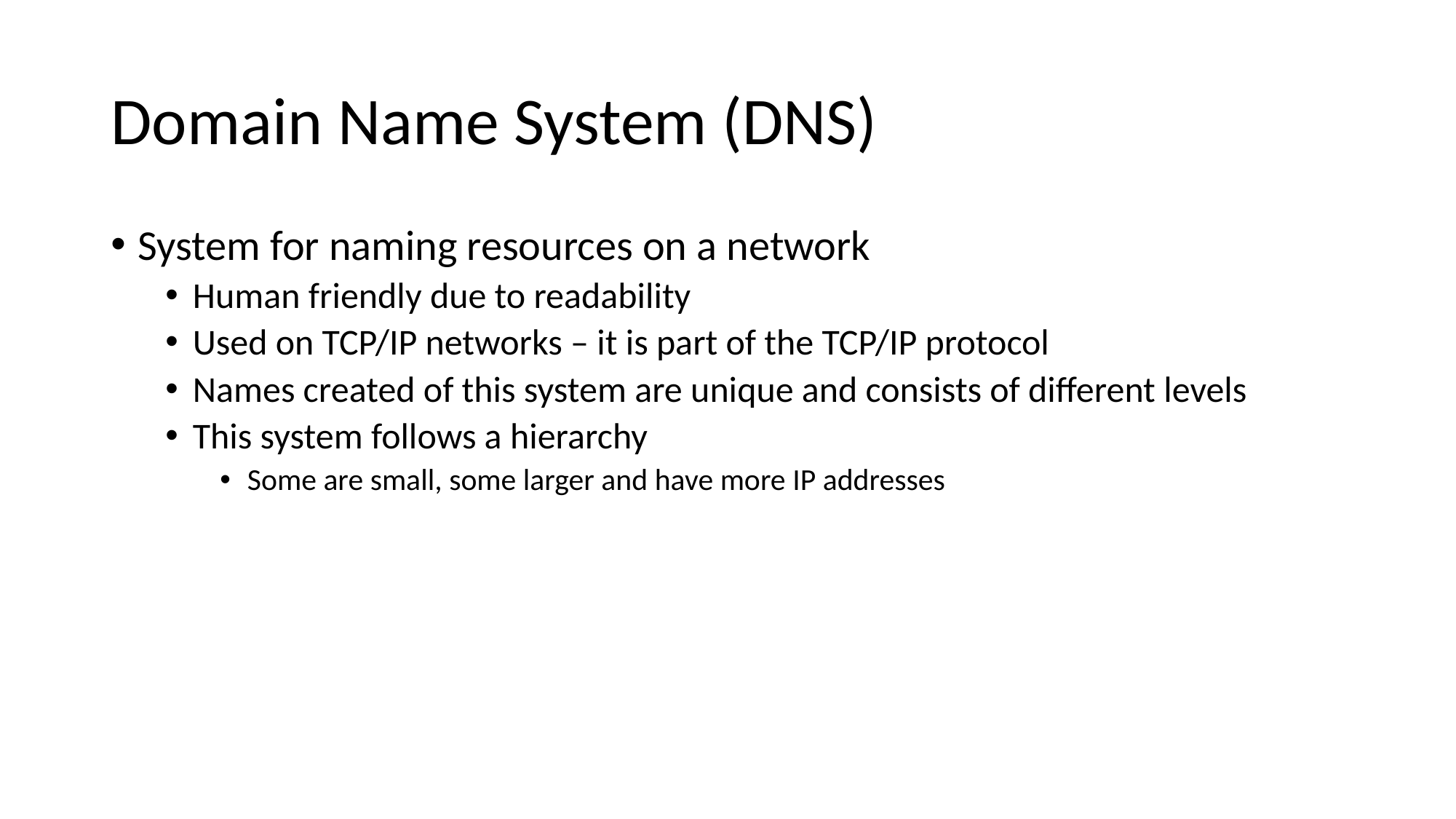

# Domain Name System (DNS)
System for naming resources on a network
Human friendly due to readability
Used on TCP/IP networks – it is part of the TCP/IP protocol
Names created of this system are unique and consists of different levels
This system follows a hierarchy
Some are small, some larger and have more IP addresses